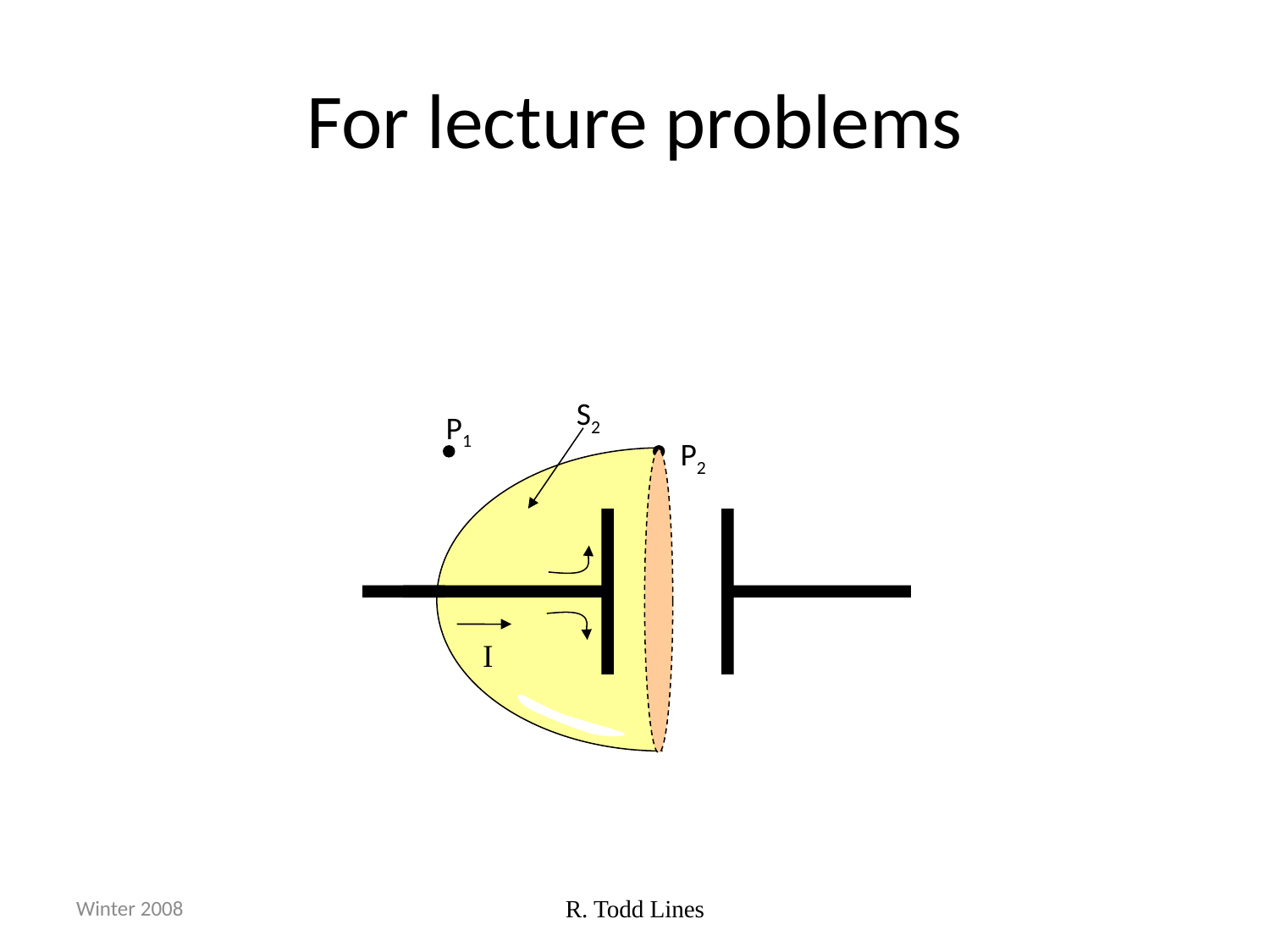

# For lecture problems
S2
P1

P2

I

Winter 2008
R. Todd Lines